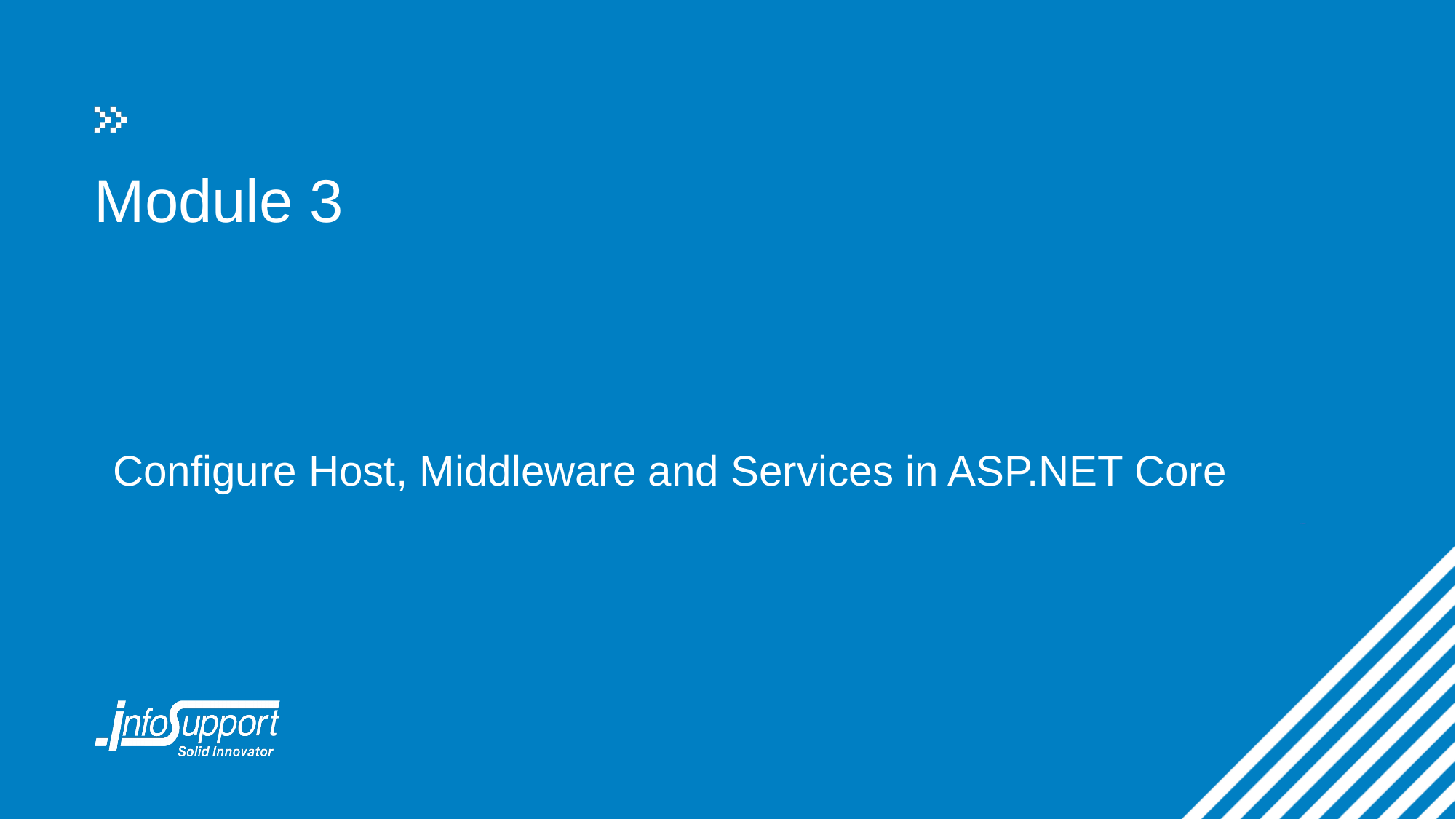

# Module 3
Configure Host, Middleware and Services in ASP.NET Core